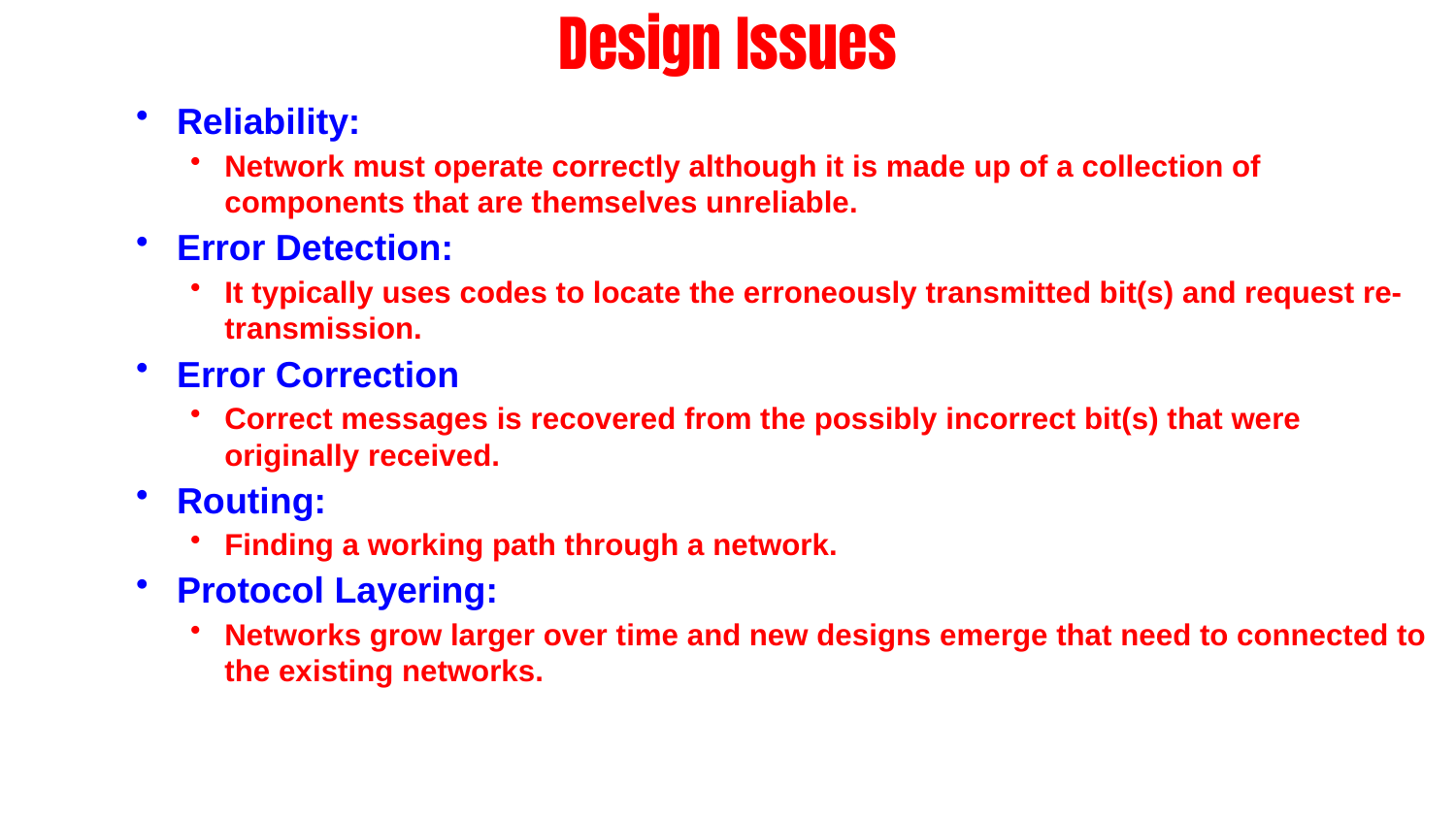

# Design Issues
Reliability:
Network must operate correctly although it is made up of a collection of components that are themselves unreliable.
Error Detection:
It typically uses codes to locate the erroneously transmitted bit(s) and request re-transmission.
Error Correction
Correct messages is recovered from the possibly incorrect bit(s) that were originally received.
Routing:
Finding a working path through a network.
Protocol Layering:
Networks grow larger over time and new designs emerge that need to connected to the existing networks.